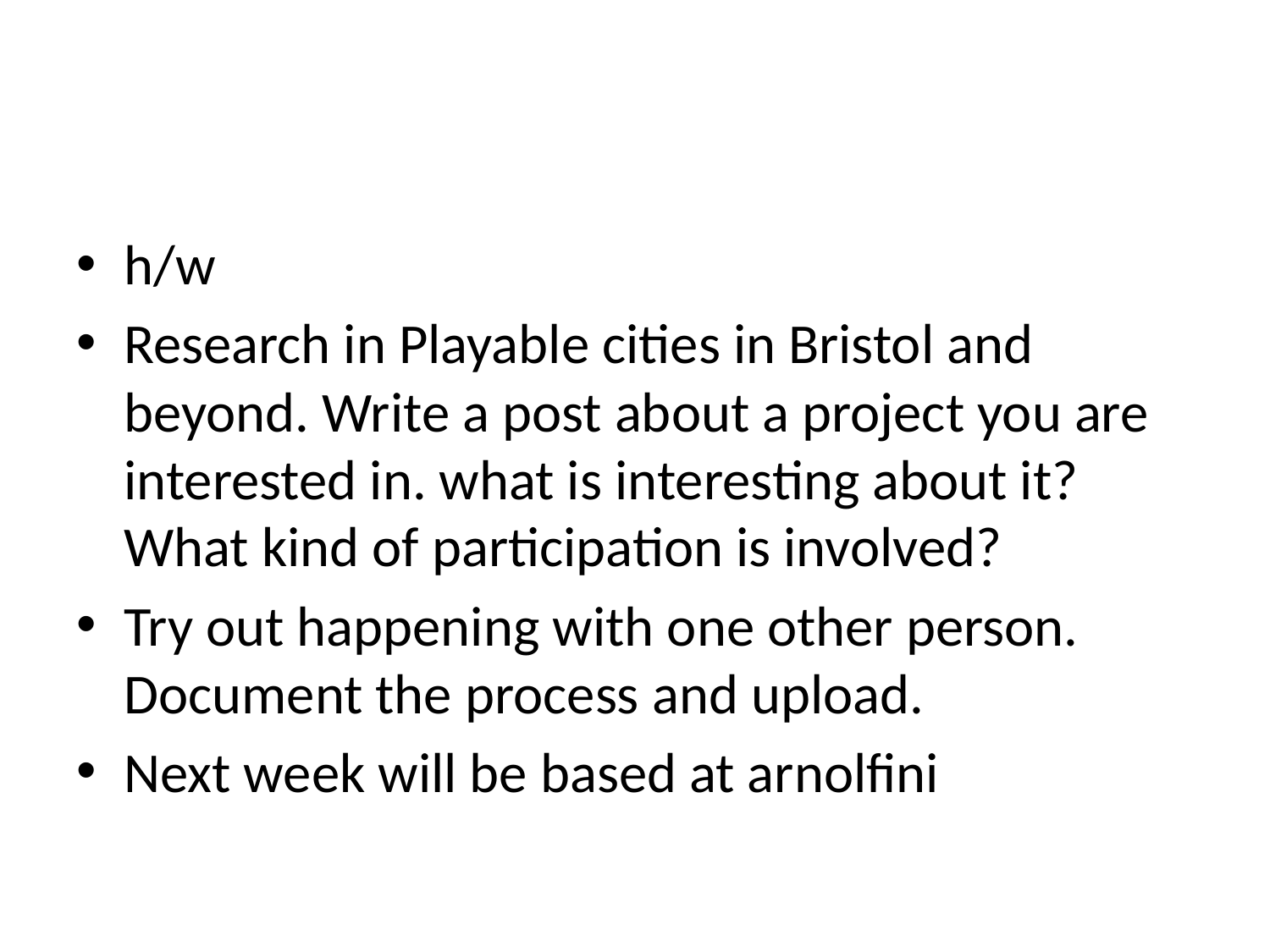

#
h/w
Research in Playable cities in Bristol and beyond. Write a post about a project you are interested in. what is interesting about it? What kind of participation is involved?
Try out happening with one other person. Document the process and upload.
Next week will be based at arnolfini